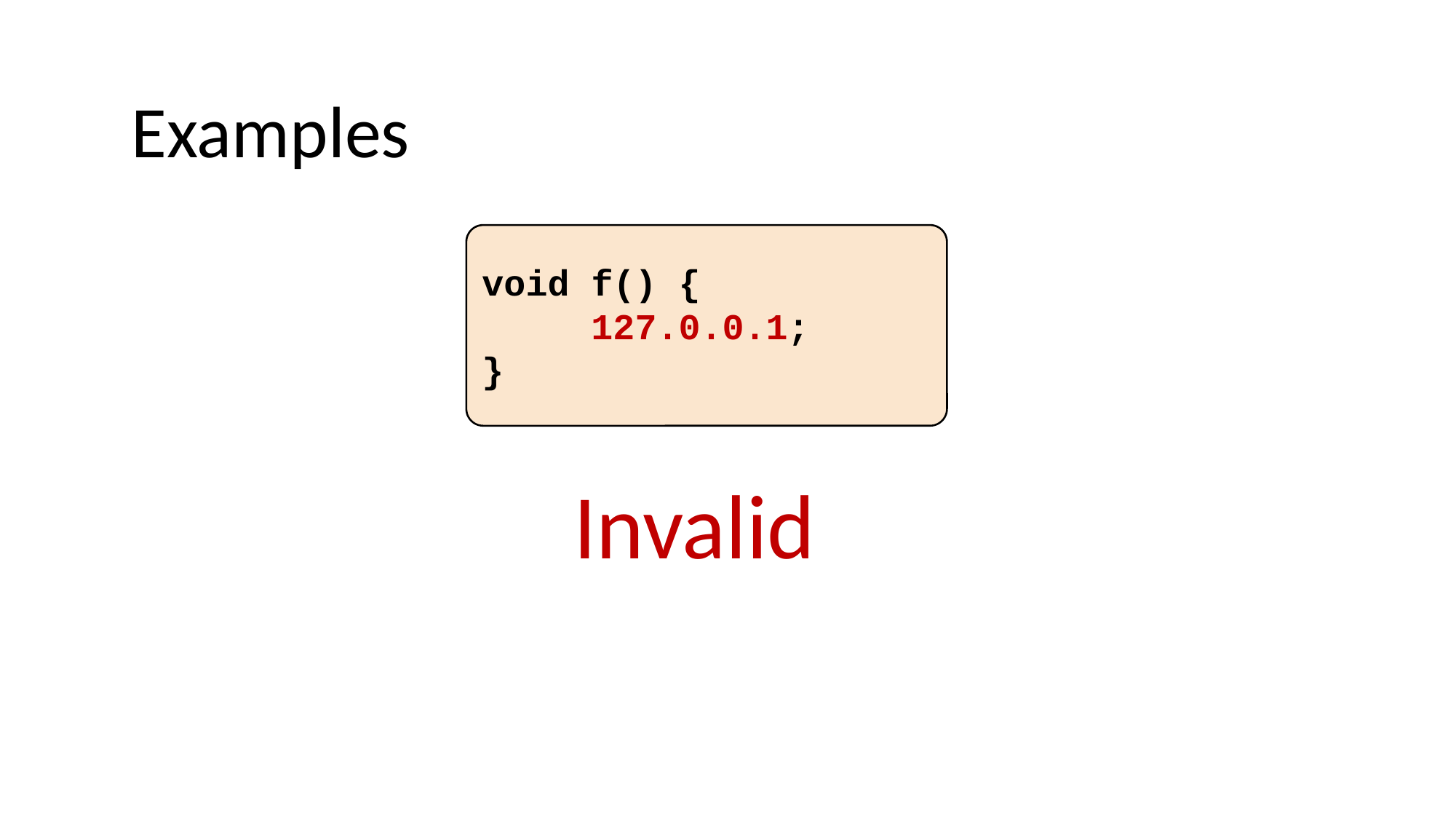

Examples
void f() {
	127.0.0.1;
}
Invalid